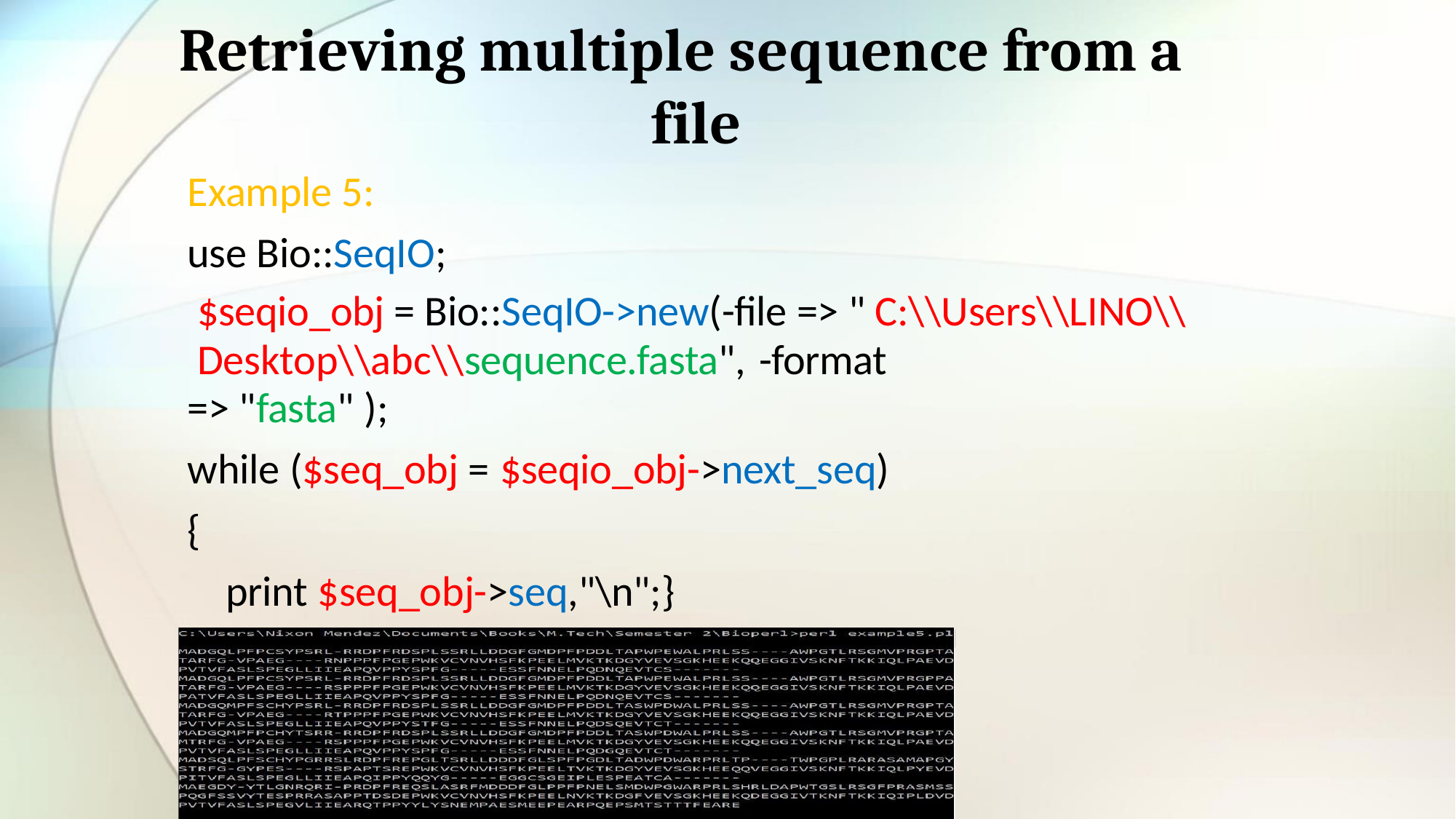

# Retrieving multiple sequence from a  file
Example 5:
use Bio::SeqIO;
$seqio_obj = Bio::SeqIO->new(-file => " C:\\Users\\LINO\\Desktop\\abc\\sequence.fasta", -format
=> "fasta" );
while ($seq_obj = $seqio_obj->next_seq)
{
print $seq_obj->seq,"\n";}

}